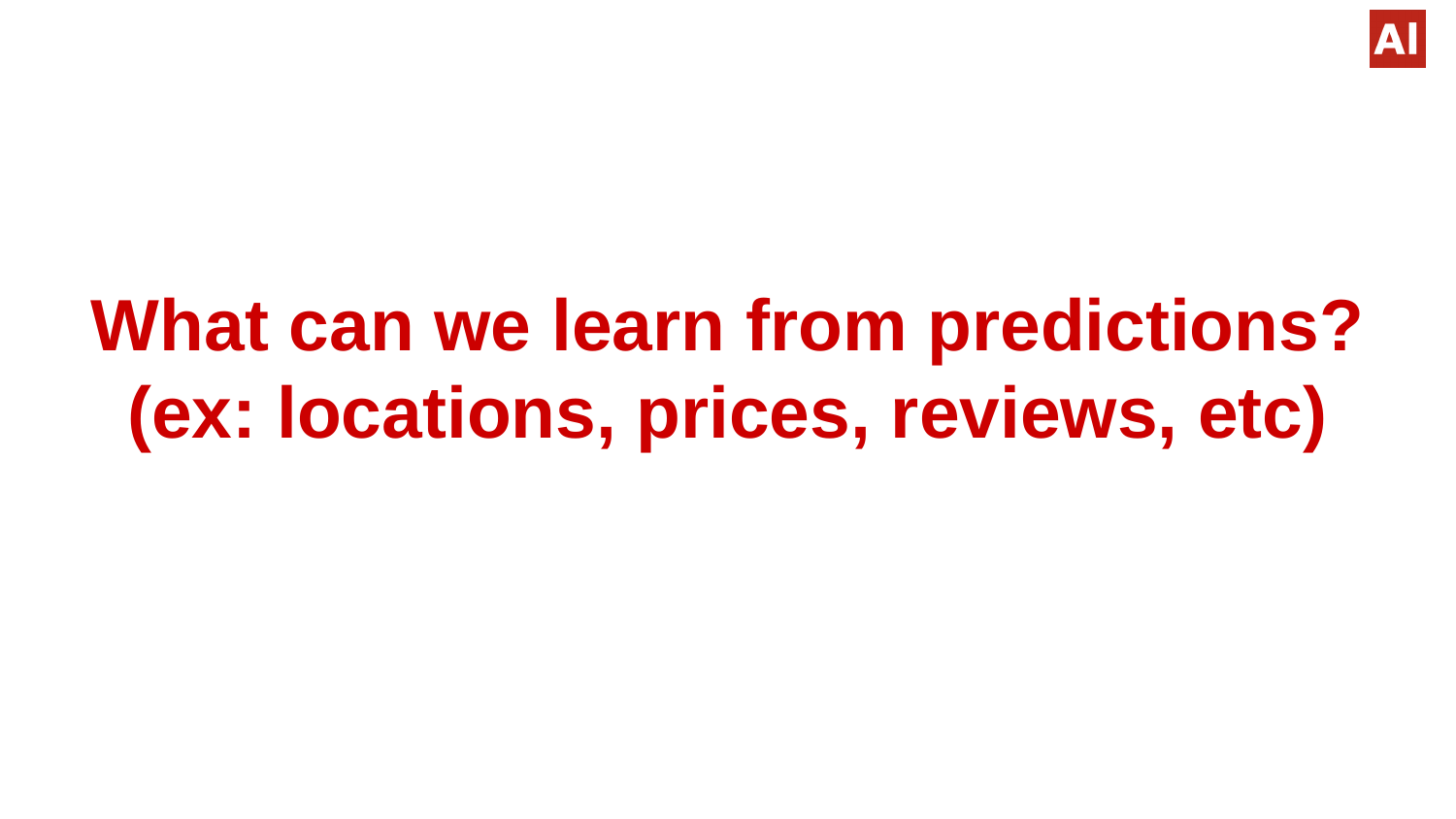

# What can we learn from predictions? (ex: locations, prices, reviews, etc)